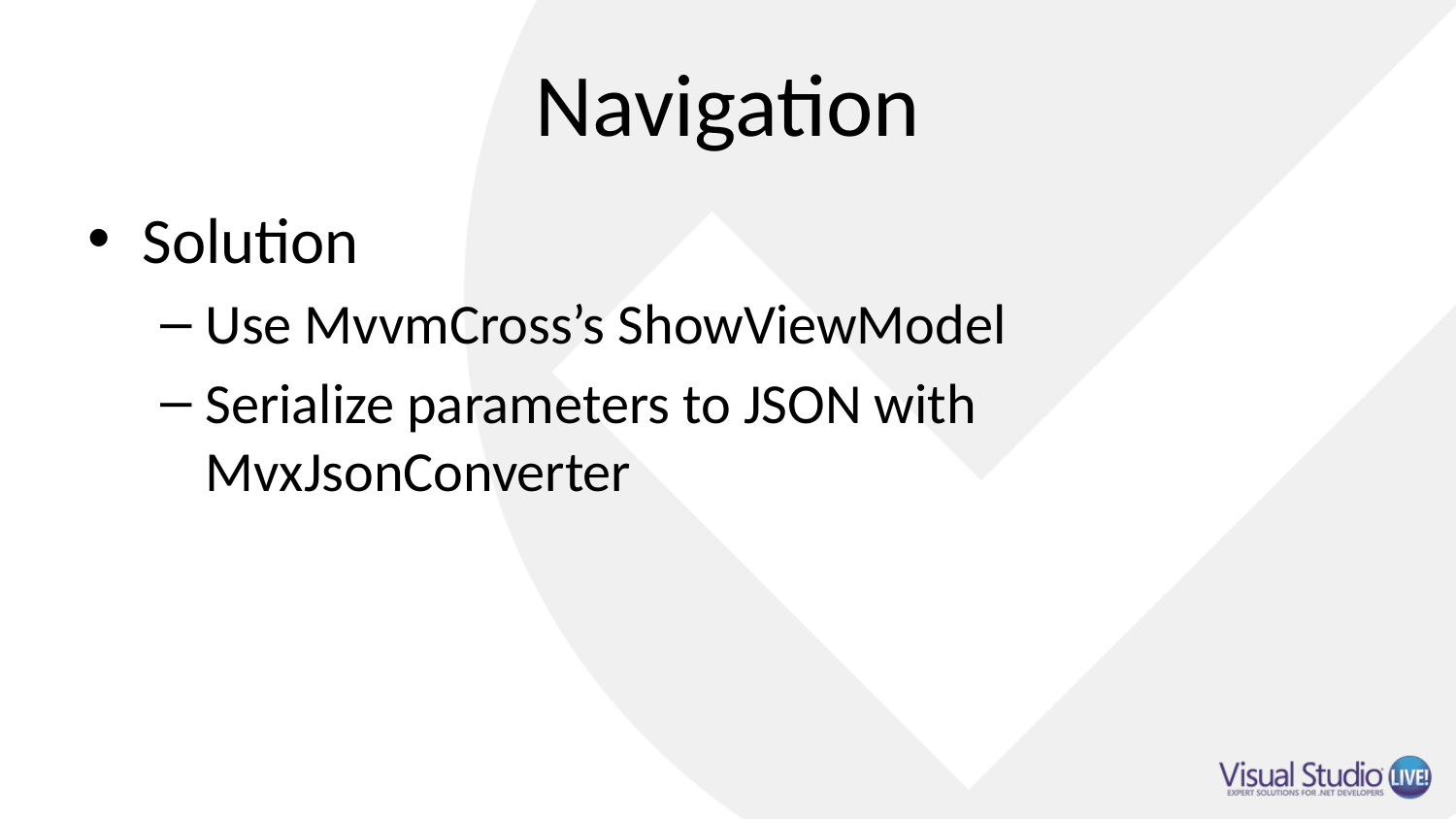

# Navigation
Solution
Use MvvmCross’s ShowViewModel
Serialize parameters to JSON with MvxJsonConverter